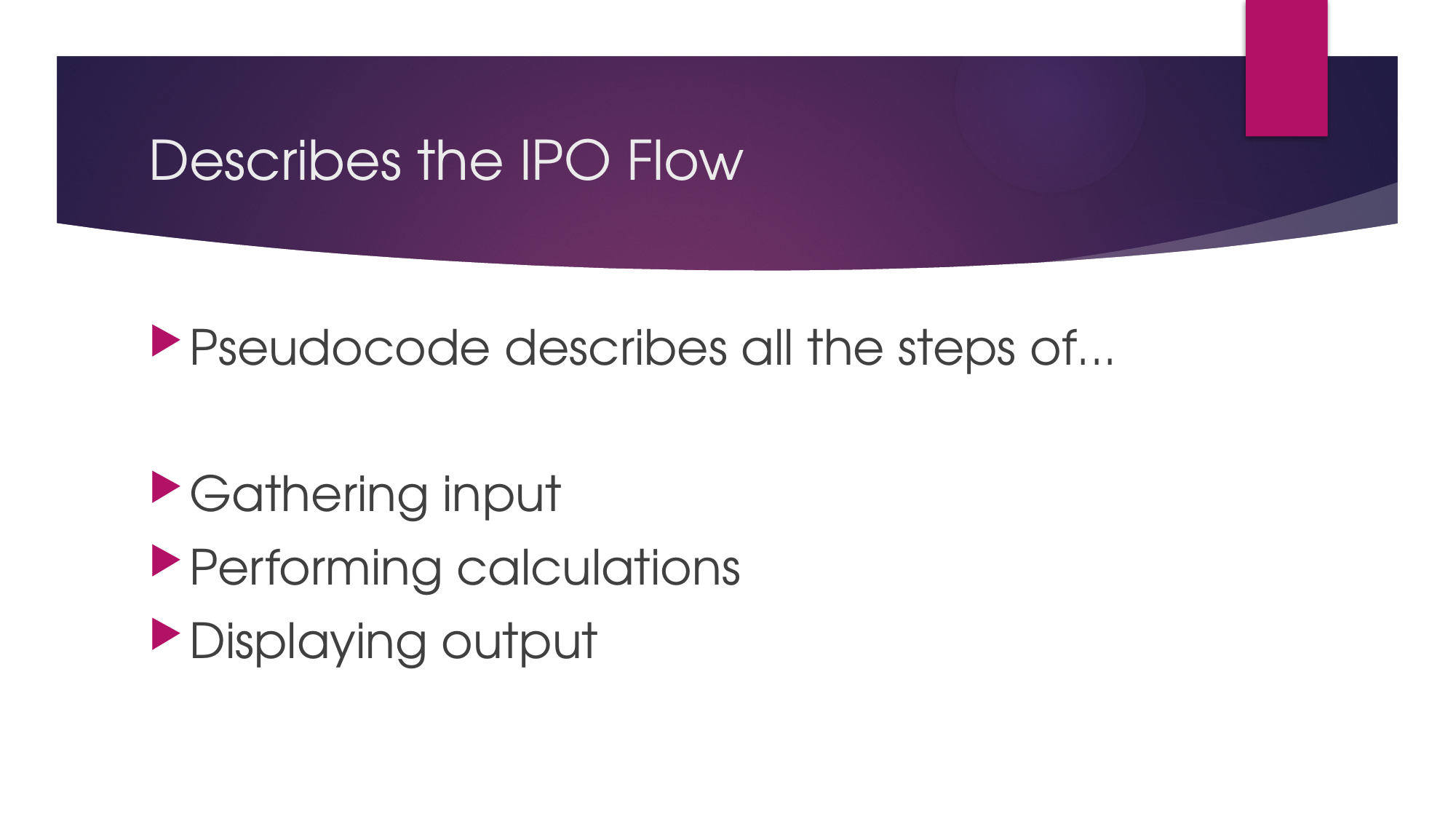

# Describes the IPO Flow
Pseudocode describes all the steps of...

Gathering input
Performing calculations
Displaying output